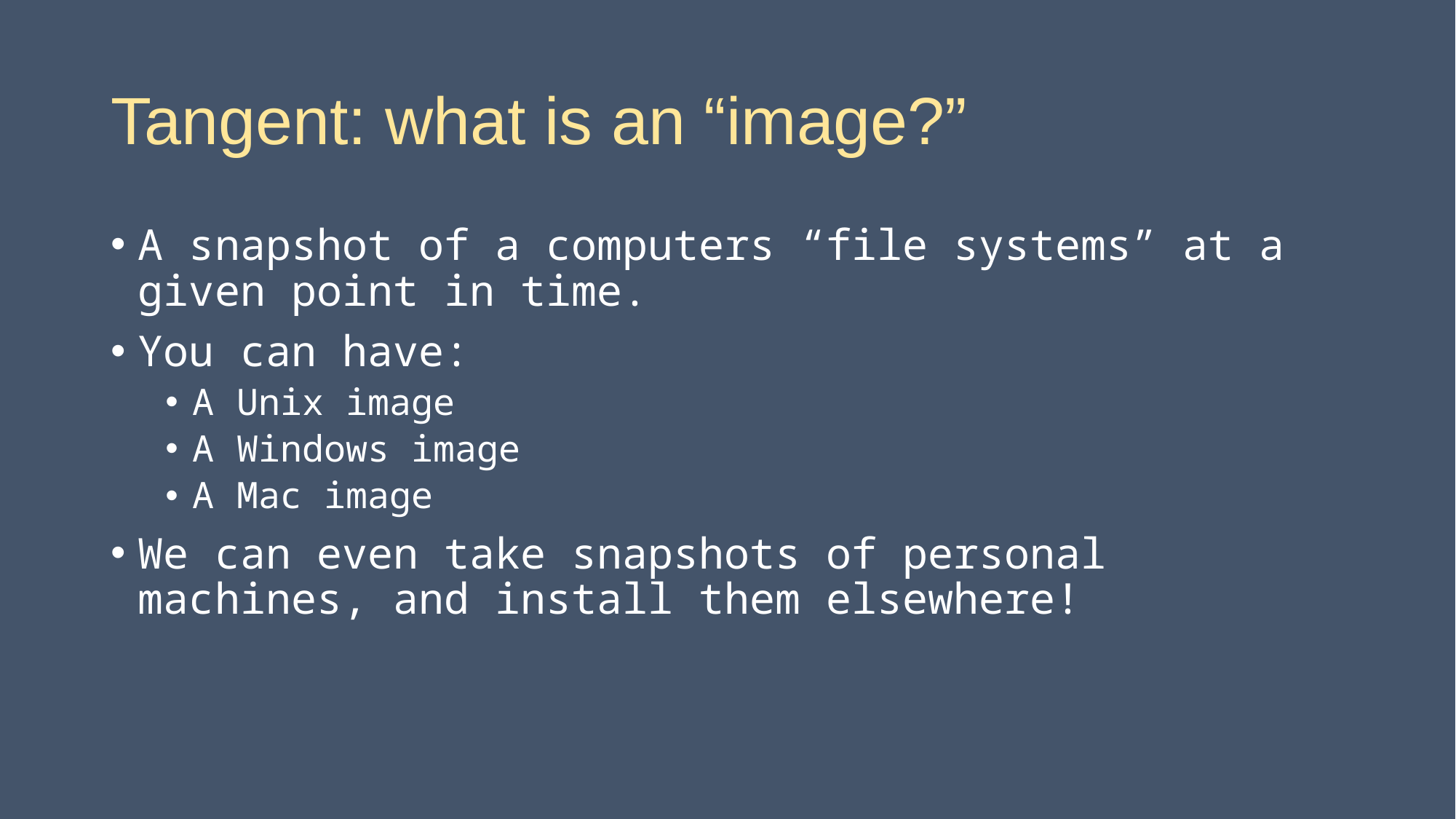

# Tangent: what is an “image?”
A snapshot of a computers “file systems” at a given point in time.
You can have:
A Unix image
A Windows image
A Mac image
We can even take snapshots of personal machines, and install them elsewhere!